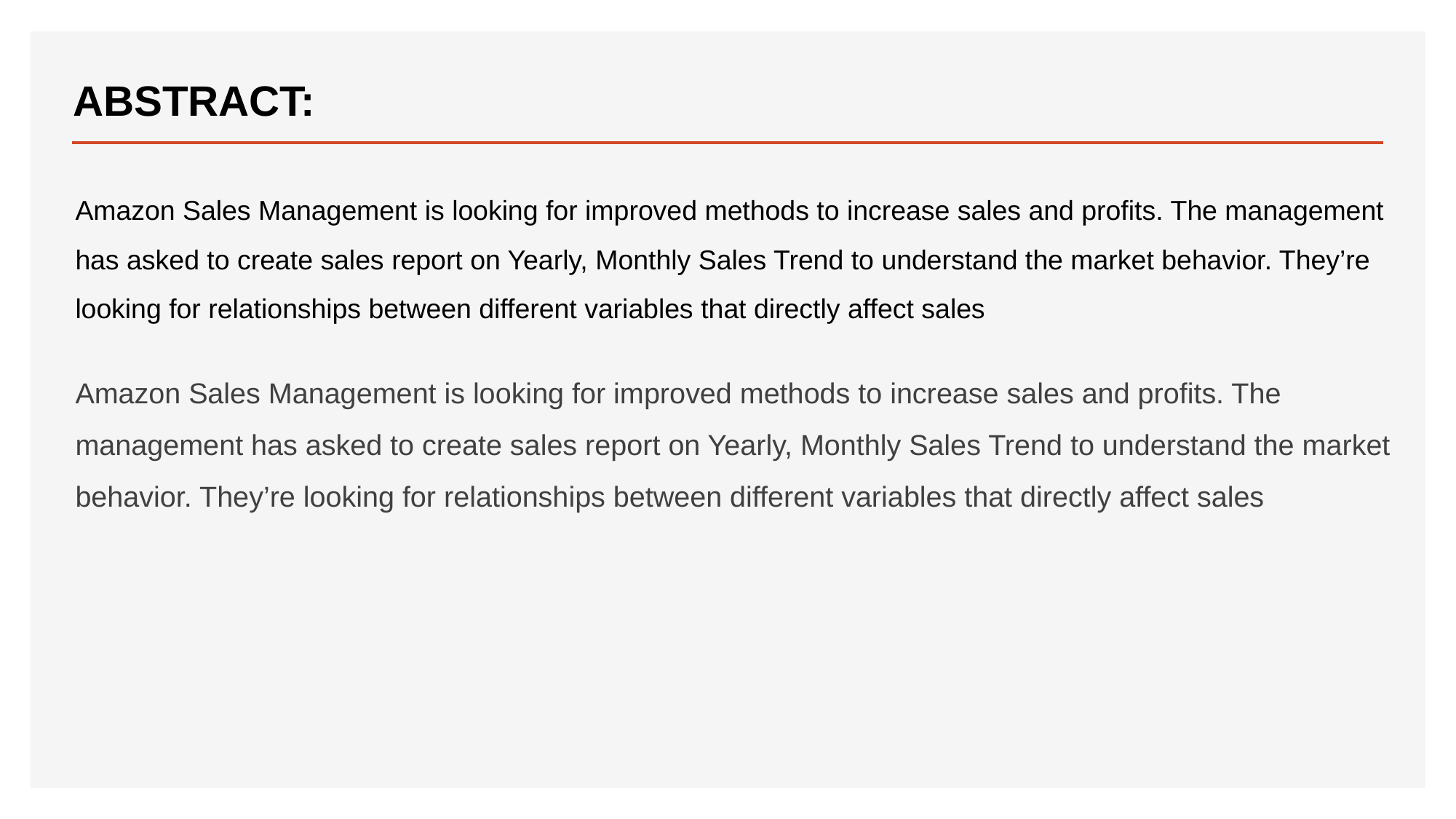

# ABSTRACT:
Amazon Sales Management is looking for improved methods to increase sales and profits. The management has asked to create sales report on Yearly, Monthly Sales Trend to understand the market behavior. They’re looking for relationships between different variables that directly affect sales
Amazon Sales Management is looking for improved methods to increase sales and profits. The management has asked to create sales report on Yearly, Monthly Sales Trend to understand the market behavior. They’re looking for relationships between different variables that directly affect sales